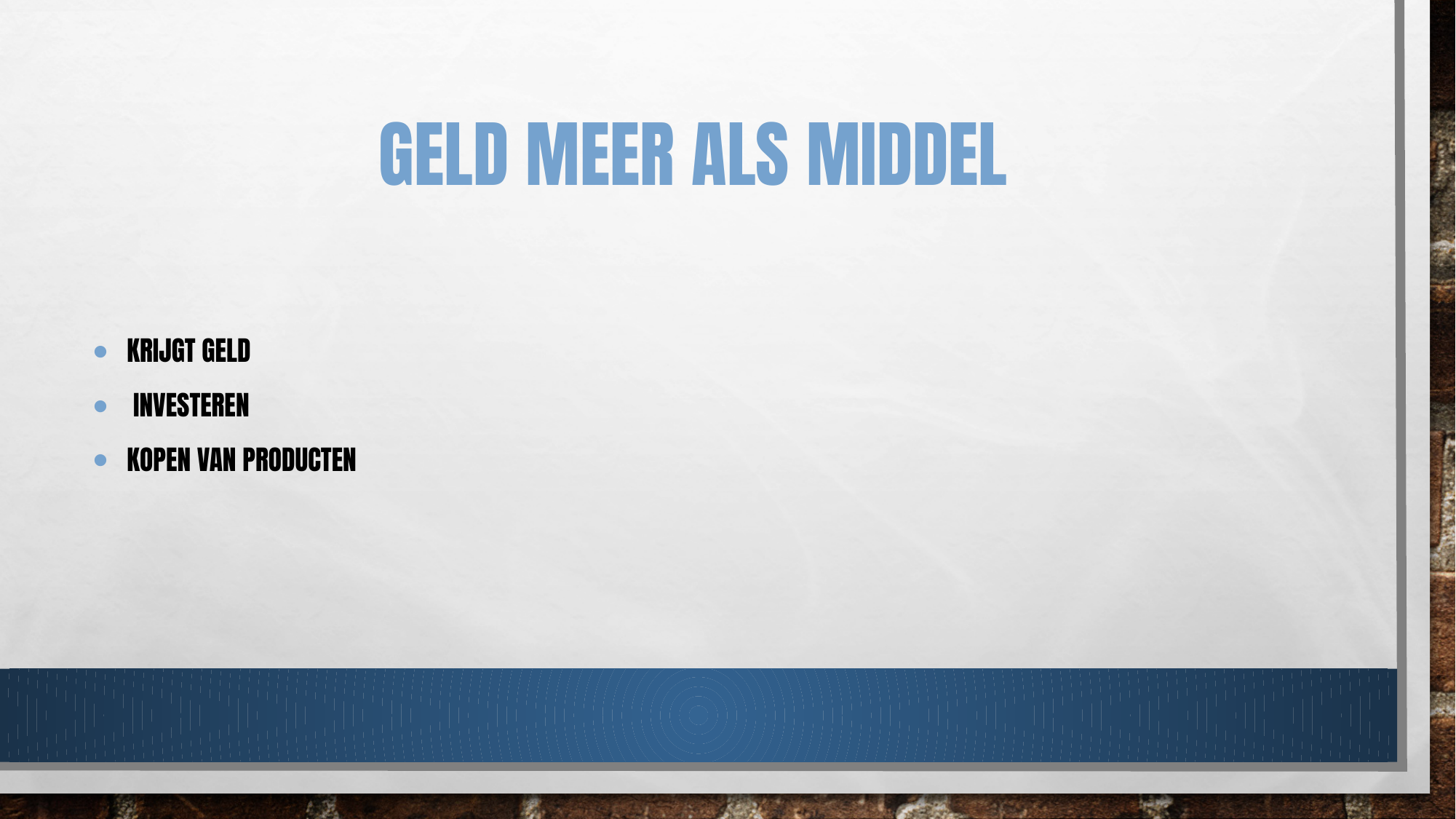

# Geld meer als middel
Krijgt geld
 investeren
Kopen van Producten